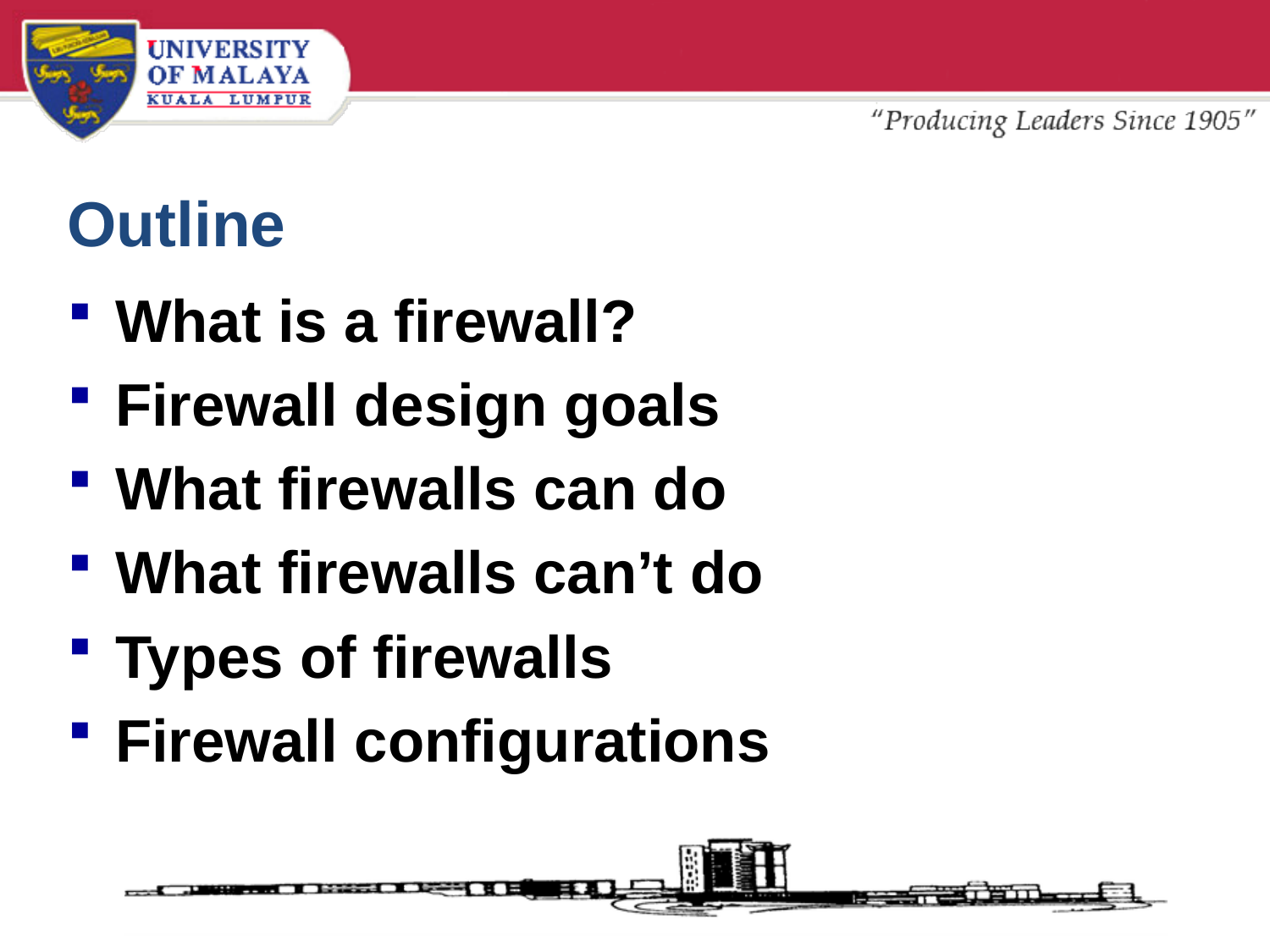

# Outline
What is a firewall?
Firewall design goals
What firewalls can do
What firewalls can’t do
Types of firewalls
Firewall configurations